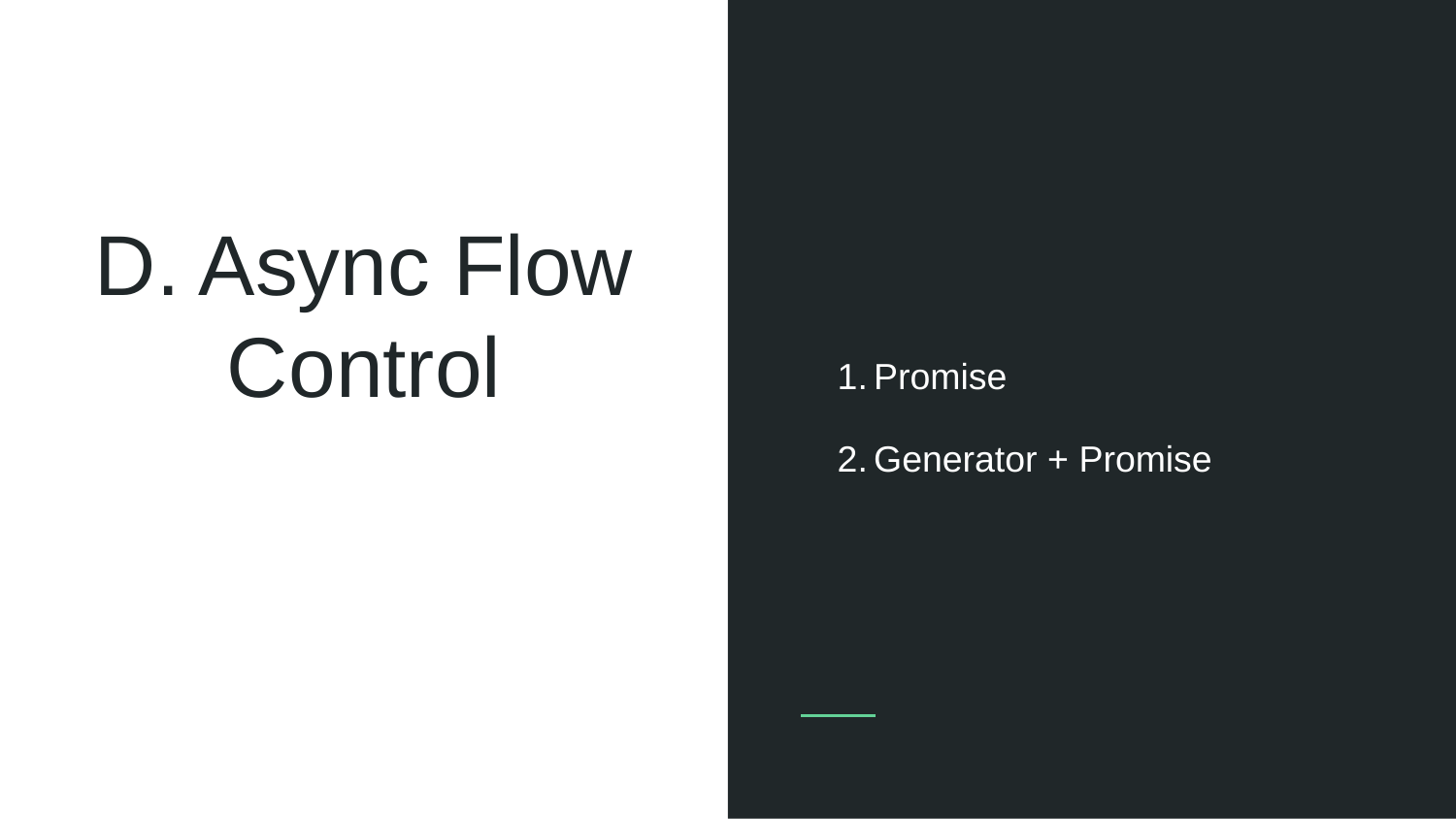

Promise
Generator + Promise
# D. Async Flow Control